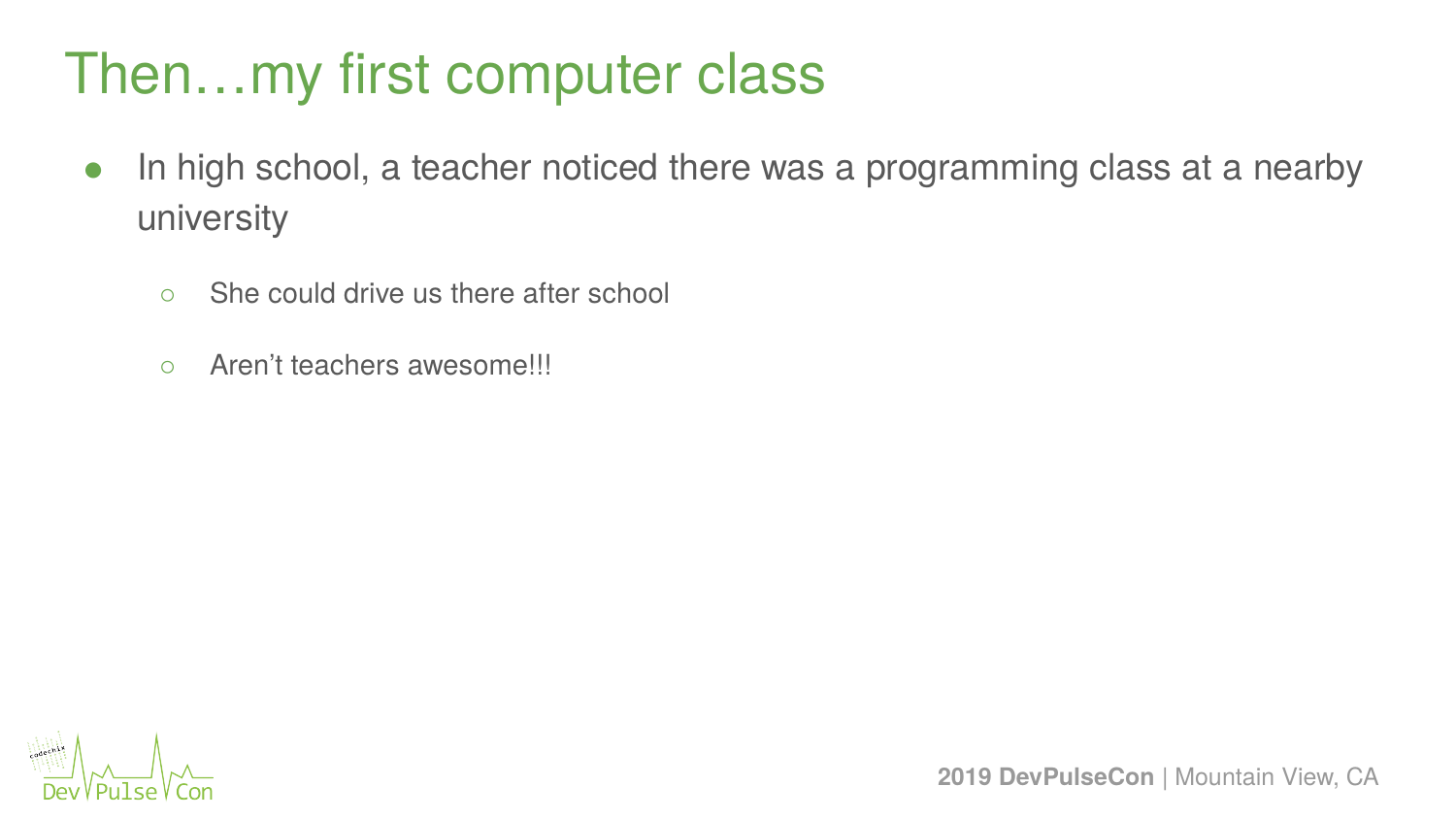

# Then…my first computer class
In high school, a teacher noticed there was a programming class at a nearby university
She could drive us there after school
Aren’t teachers awesome!!!